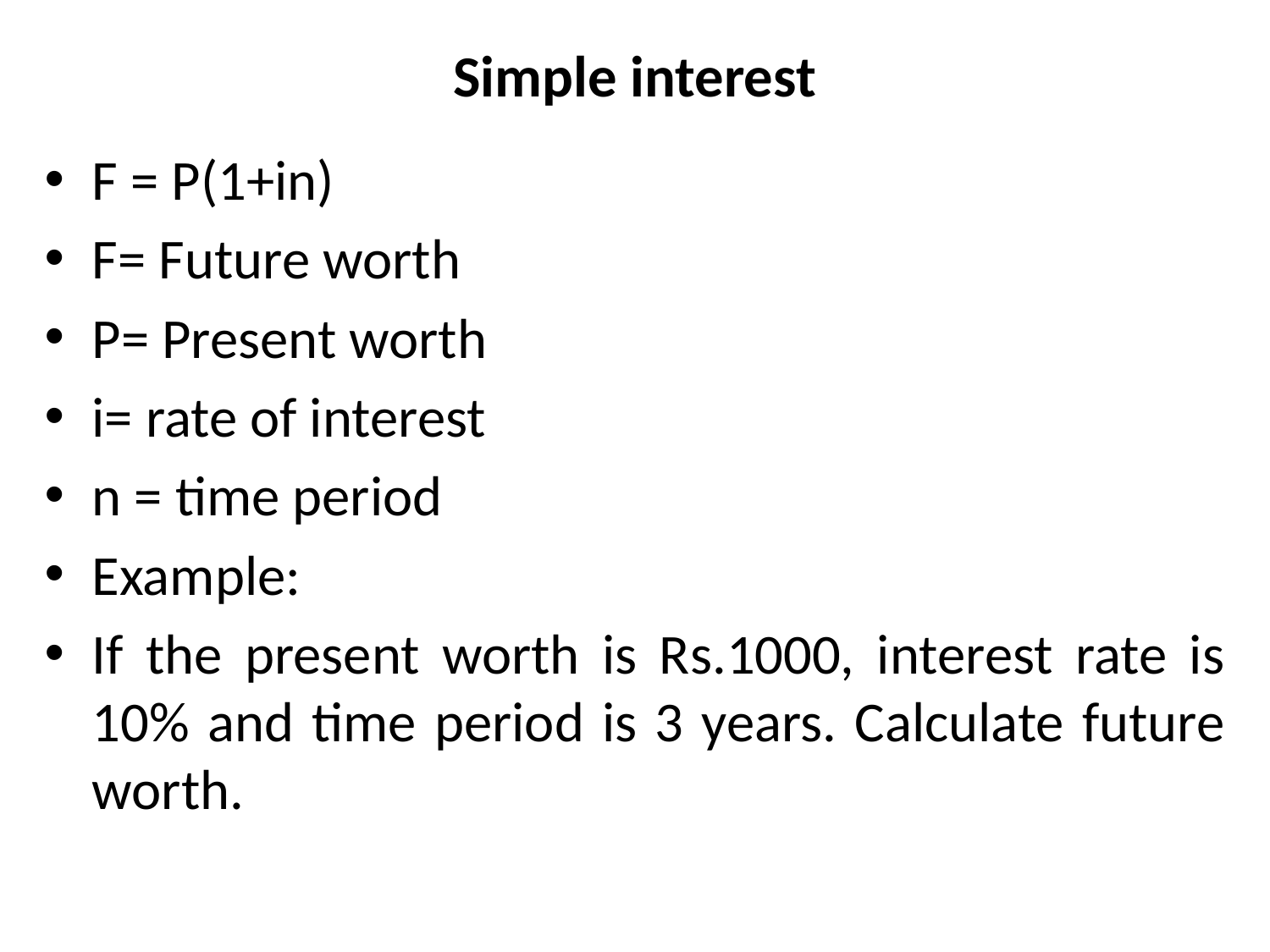

# Simple interest
F = P(1+in)
F= Future worth
P= Present worth
i= rate of interest
n = time period
Example:
If the present worth is Rs.1000, interest rate is 10% and time period is 3 years. Calculate future worth.